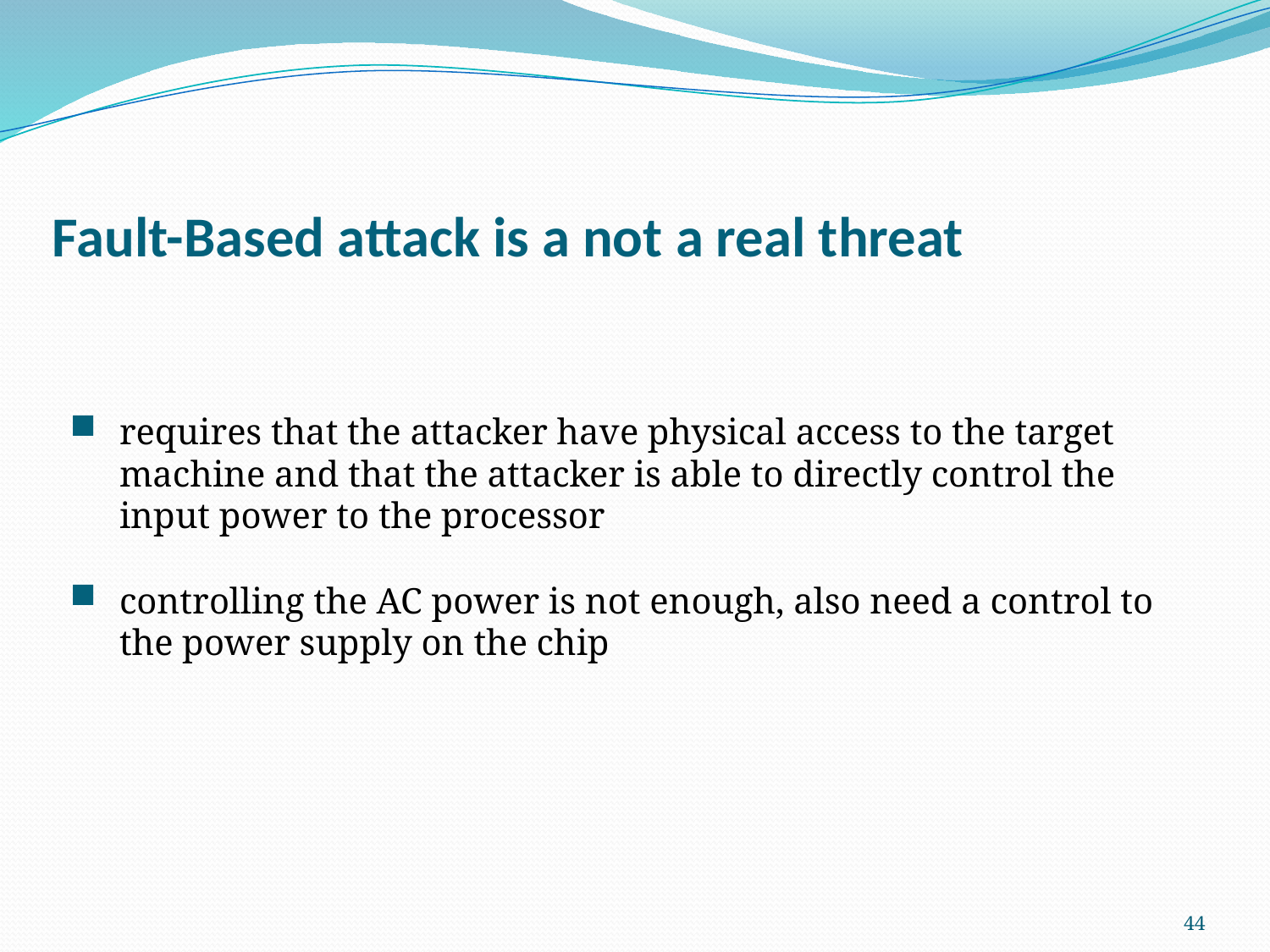

Fault-Based attack is a not a real threat
# requires that the attacker have physical access to the target machine and that the attacker is able to directly control the input power to the processor

controlling the AC power is not enough, also need a control to the power supply on the chip

44